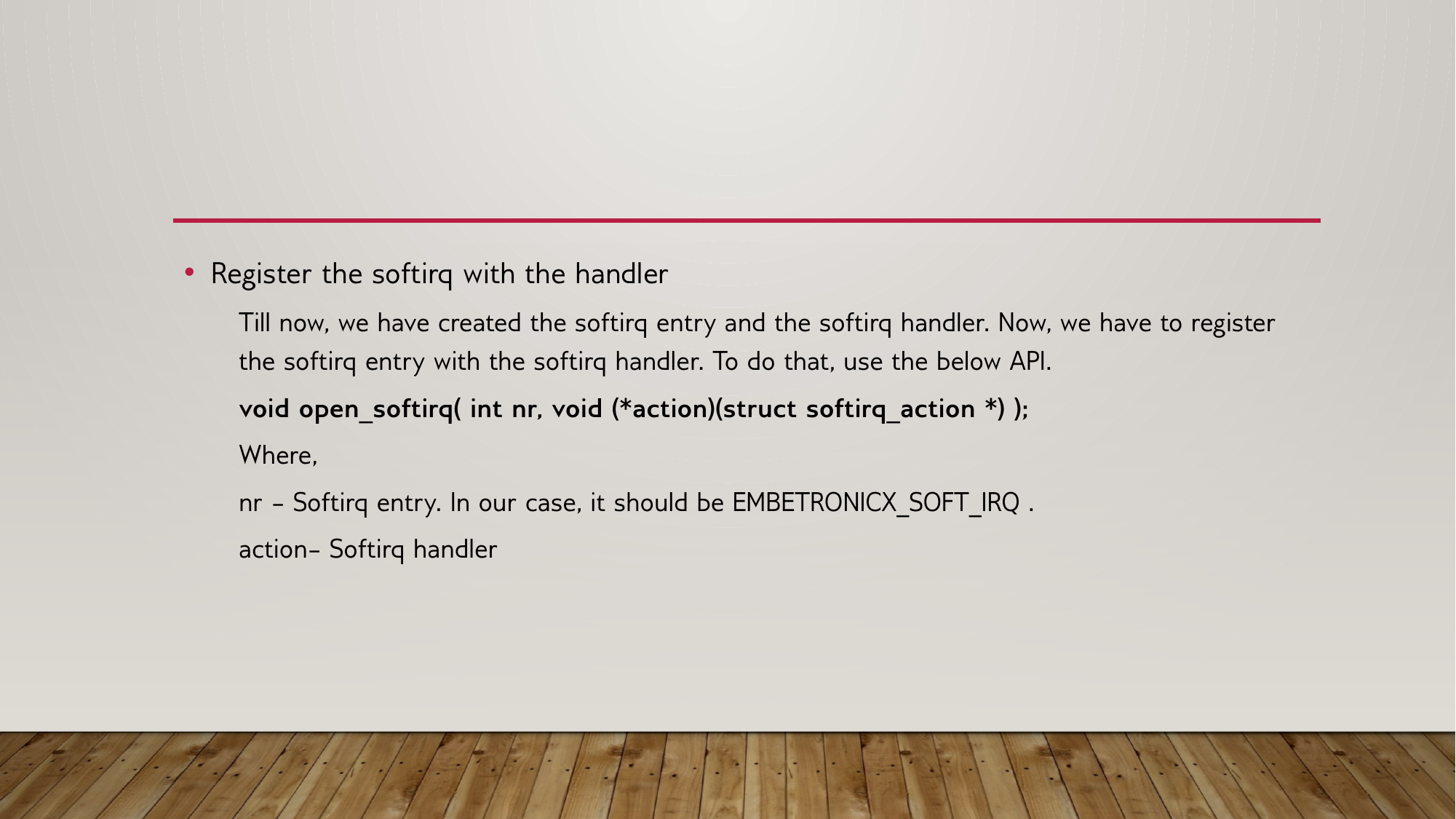

Register the softirq with the handler
Till now, we have created the softirq entry and the softirq handler. Now, we have to register the softirq entry with the softirq handler. To do that, use the below API.
void open_softirq( int nr, void (*action)(struct softirq_action *) );
Where,
nr – Softirq entry. In our case, it should be EMBETRONICX_SOFT_IRQ .
action– Softirq handler